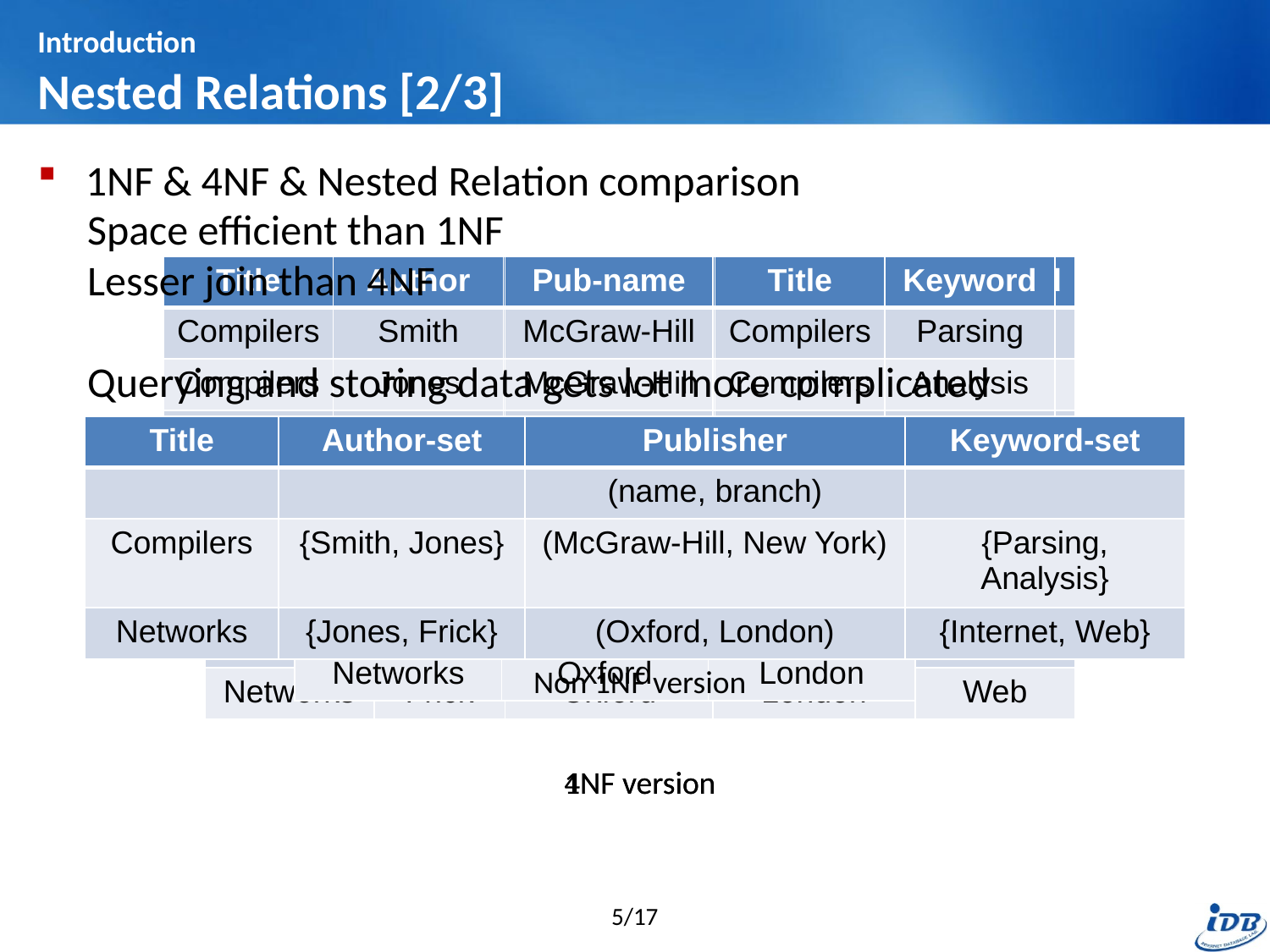

# Introduction Nested Relations [2/3]
1NF & 4NF & Nested Relation comparison
Space efficient than 1NF
Lesser join than 4NF

Querying and storing data gets lot more complicated
| Title | Author |
| --- | --- |
| Compilers | Smith |
| Compilers | Jones |
| Networks | Jones |
| Networks | Frick |
| Title | Author | Pub-name | Pub-branch | Keyword |
| --- | --- | --- | --- | --- |
| Compilers | Smith | McGraw-Hill | New York | Parsing |
| Compilers | Jones | McGraw-Hill | New York | Parsing |
| Compilers | Smith | McGraw-Hill | New York | Analysis |
| Compilers | Jones | McGraw-Hill | New York | Analysis |
| Networks | Jones | Oxford | London | Internet |
| Networks | Frick | Oxford | London | Internet |
| Networks | Jones | Oxford | London | Web |
| Networks | Frick | Oxford | London | Web |
| Title | Keyword |
| --- | --- |
| Compilers | Parsing |
| Compilers | Analysis |
| Networks | Internet |
| Networks | Web |
| Title | Author-set | Publisher | Keyword-set |
| --- | --- | --- | --- |
|  |  | (name, branch) |  |
| Compilers | {Smith, Jones} | (McGraw-Hill, New York) | {Parsing, Analysis} |
| Networks | {Jones, Frick} | (Oxford, London) | {Internet, Web} |
| Title | Pub-name | Pub-branch |
| --- | --- | --- |
| Compilers | McGraw-Hill | New York |
| Networks | Oxford | London |
Non 1NF version
1NF version
4NF version